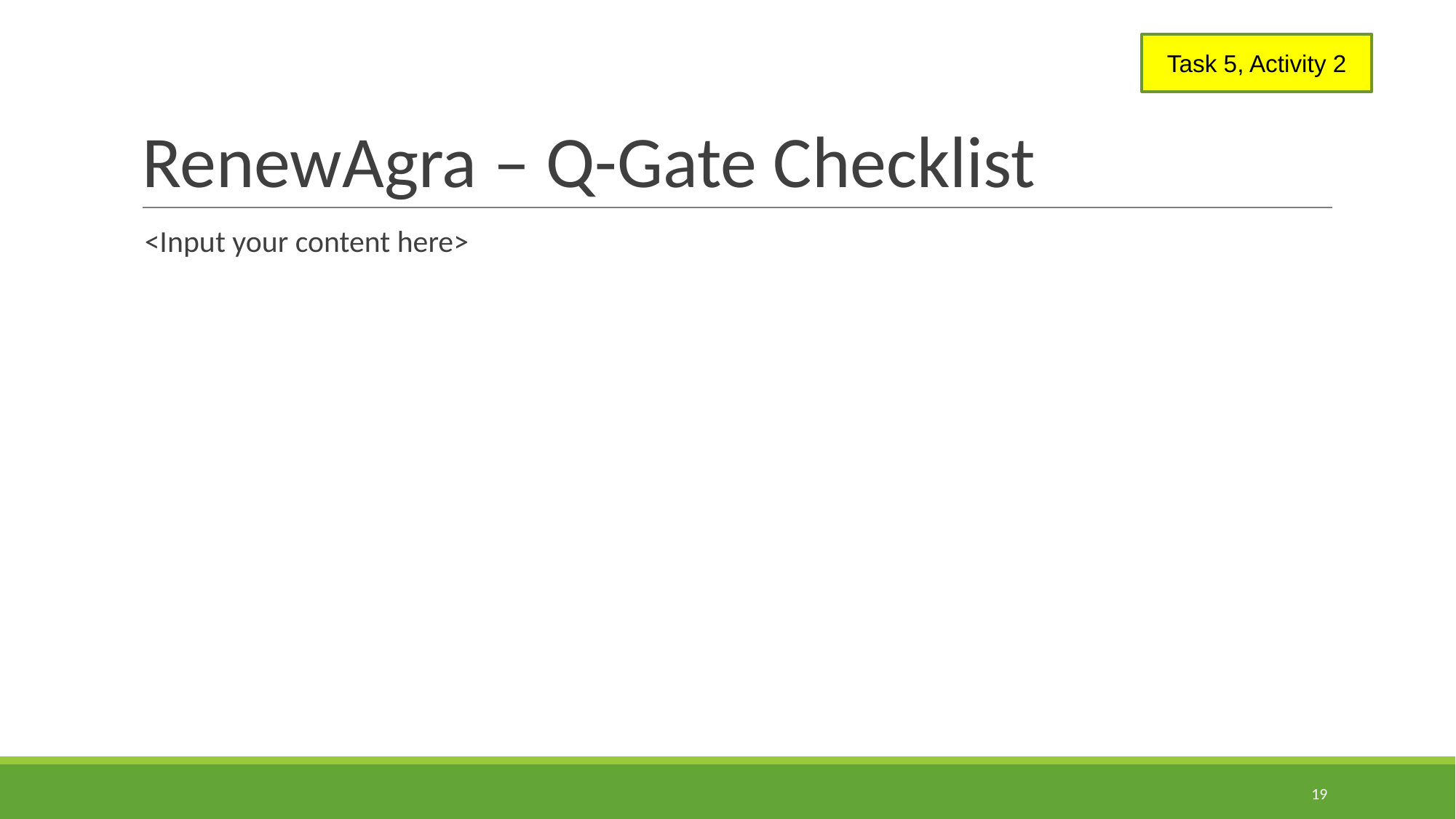

# RenewAgra – Q-Gate Checklist
Task 5, Activity 2
<Input your content here>

19